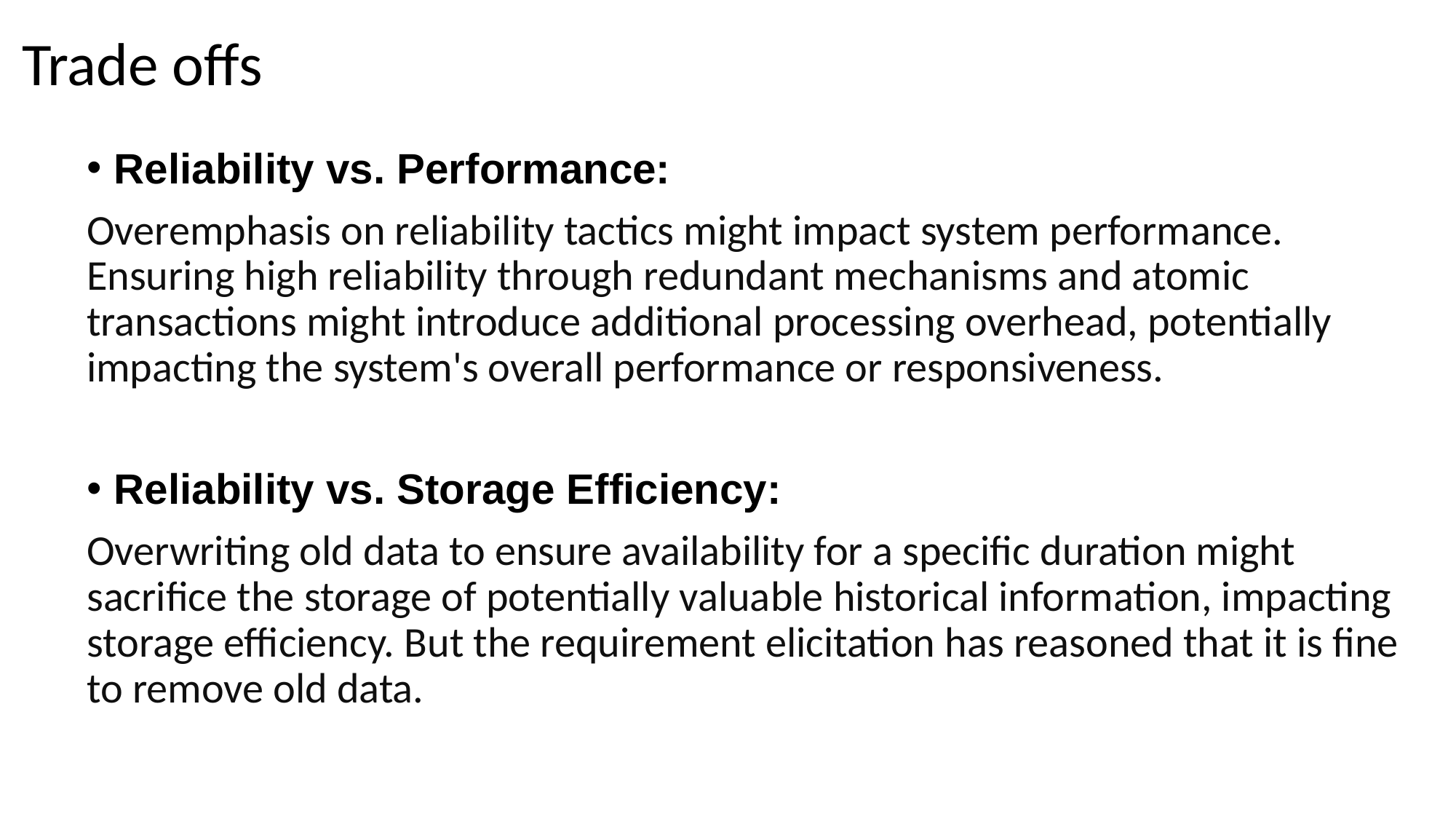

# Trade offs
Reliability vs. Performance:
Overemphasis on reliability tactics might impact system performance. Ensuring high reliability through redundant mechanisms and atomic transactions might introduce additional processing overhead, potentially impacting the system's overall performance or responsiveness.

Reliability vs. Storage Efficiency:
Overwriting old data to ensure availability for a specific duration might sacrifice the storage of potentially valuable historical information, impacting storage efficiency. But the requirement elicitation has reasoned that it is fine to remove old data.